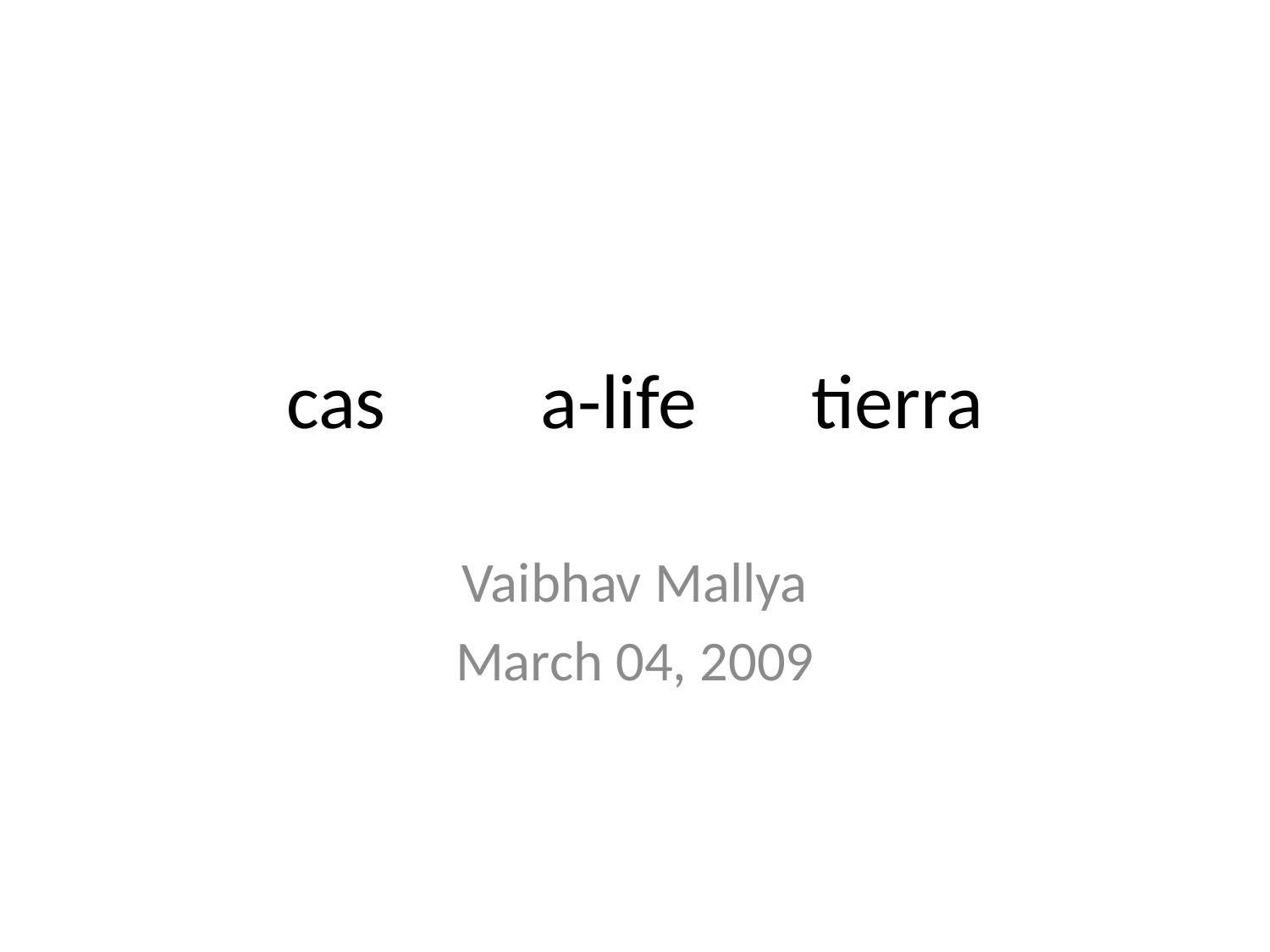

# cas 		a-life	 tierra
Vaibhav Mallya
March 04, 2009